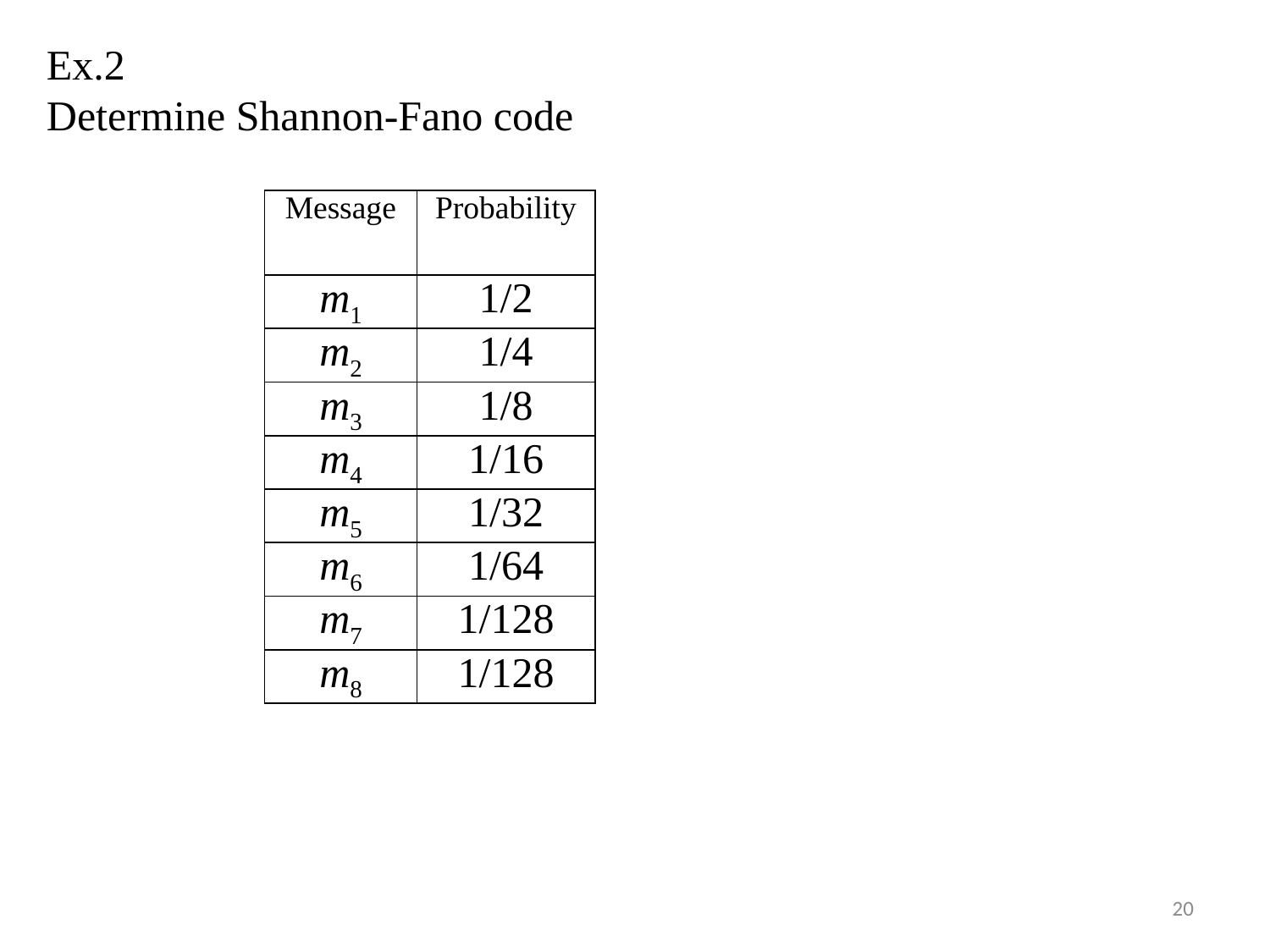

Ex.2
Determine Shannon-Fano code
| Message | Probability |
| --- | --- |
| m1 | 1/2 |
| m2 | 1/4 |
| m3 | 1/8 |
| m4 | 1/16 |
| m5 | 1/32 |
| m6 | 1/64 |
| m7 | 1/128 |
| m8 | 1/128 |
20